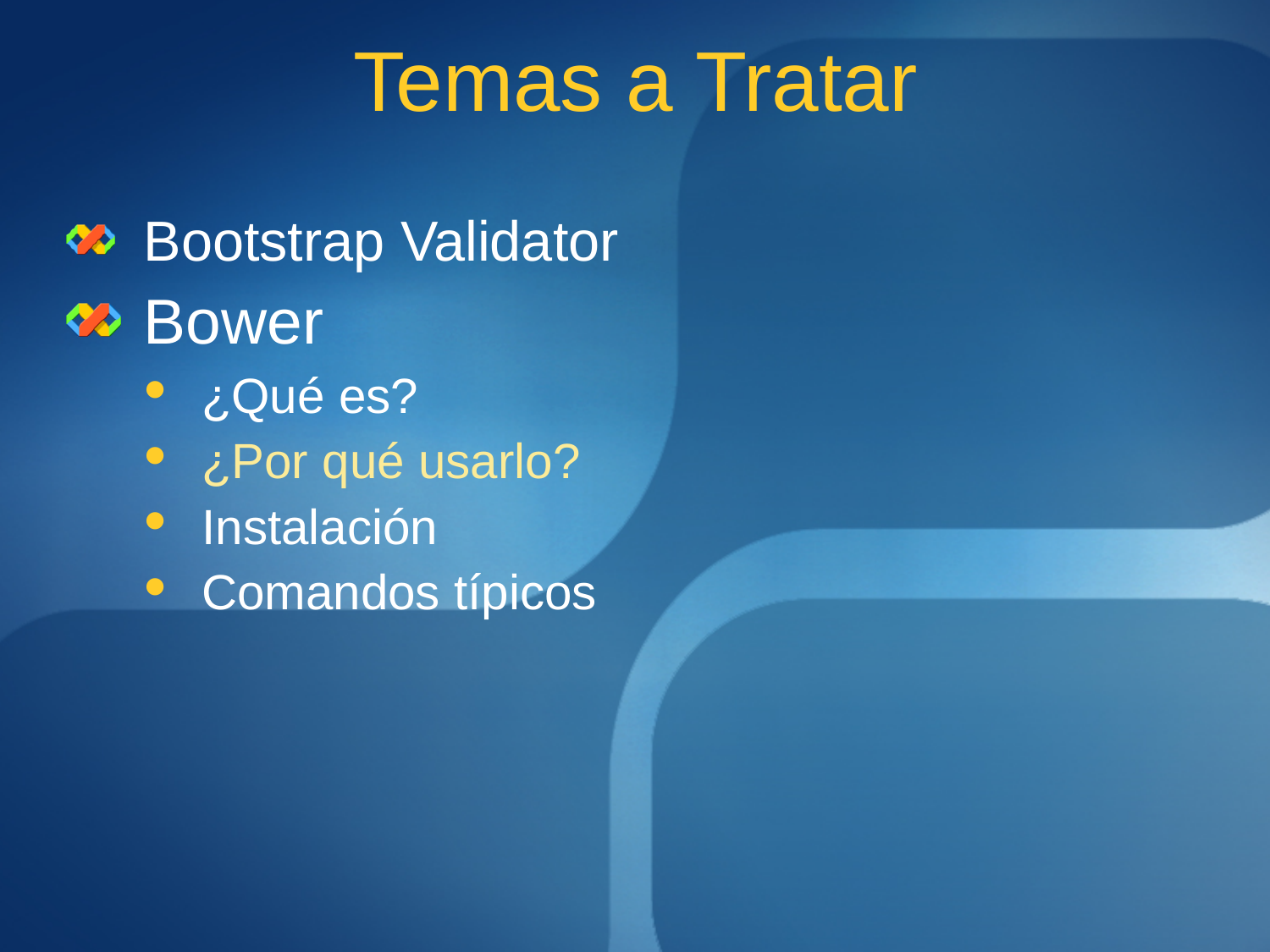

# Temas a Tratar
Bootstrap Validator
Bower
¿Qué es?
¿Por qué usarlo?
Instalación
Comandos típicos